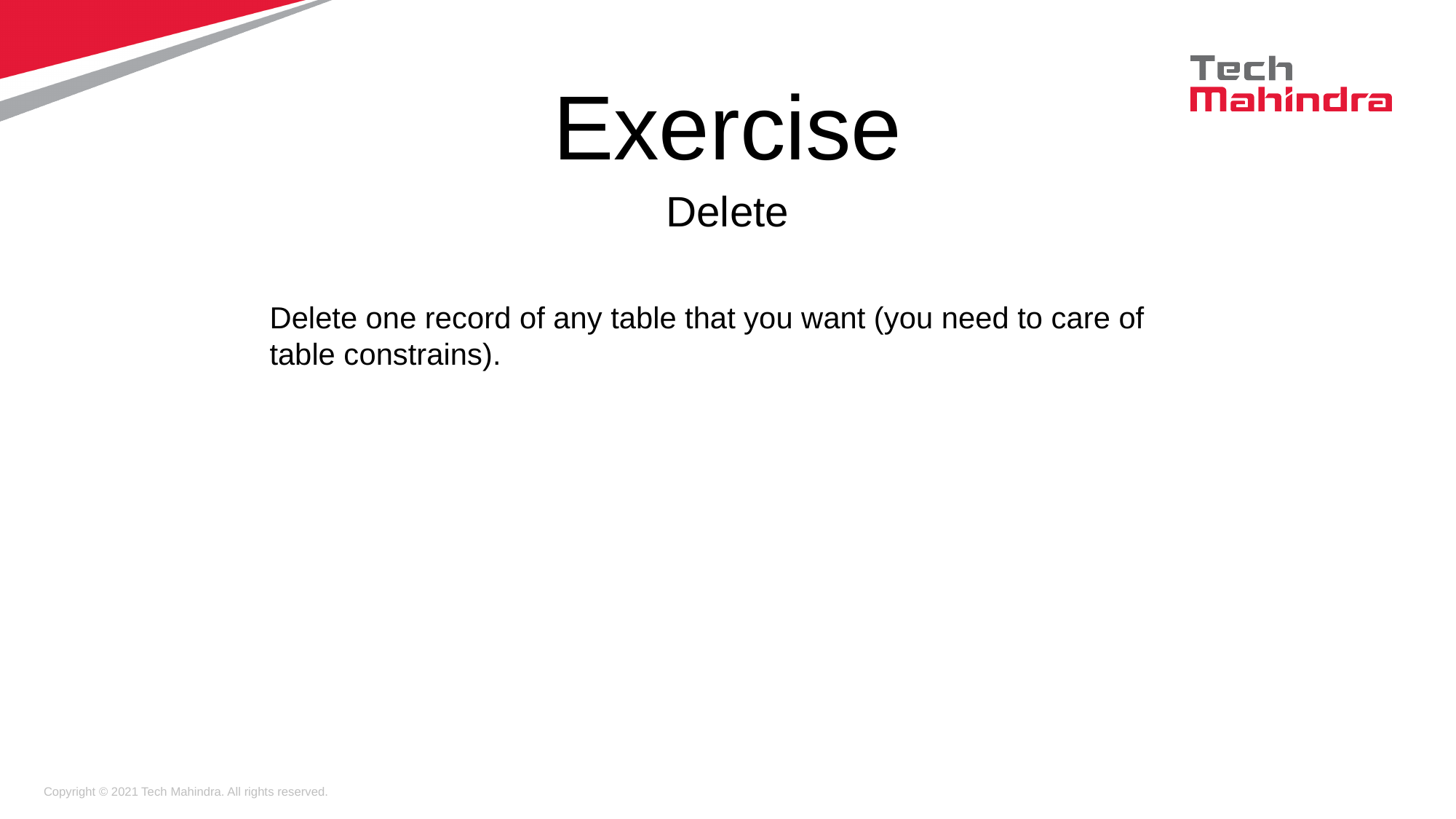

Exercise
Delete
Delete one record of any table that you want (you need to care of table constrains).